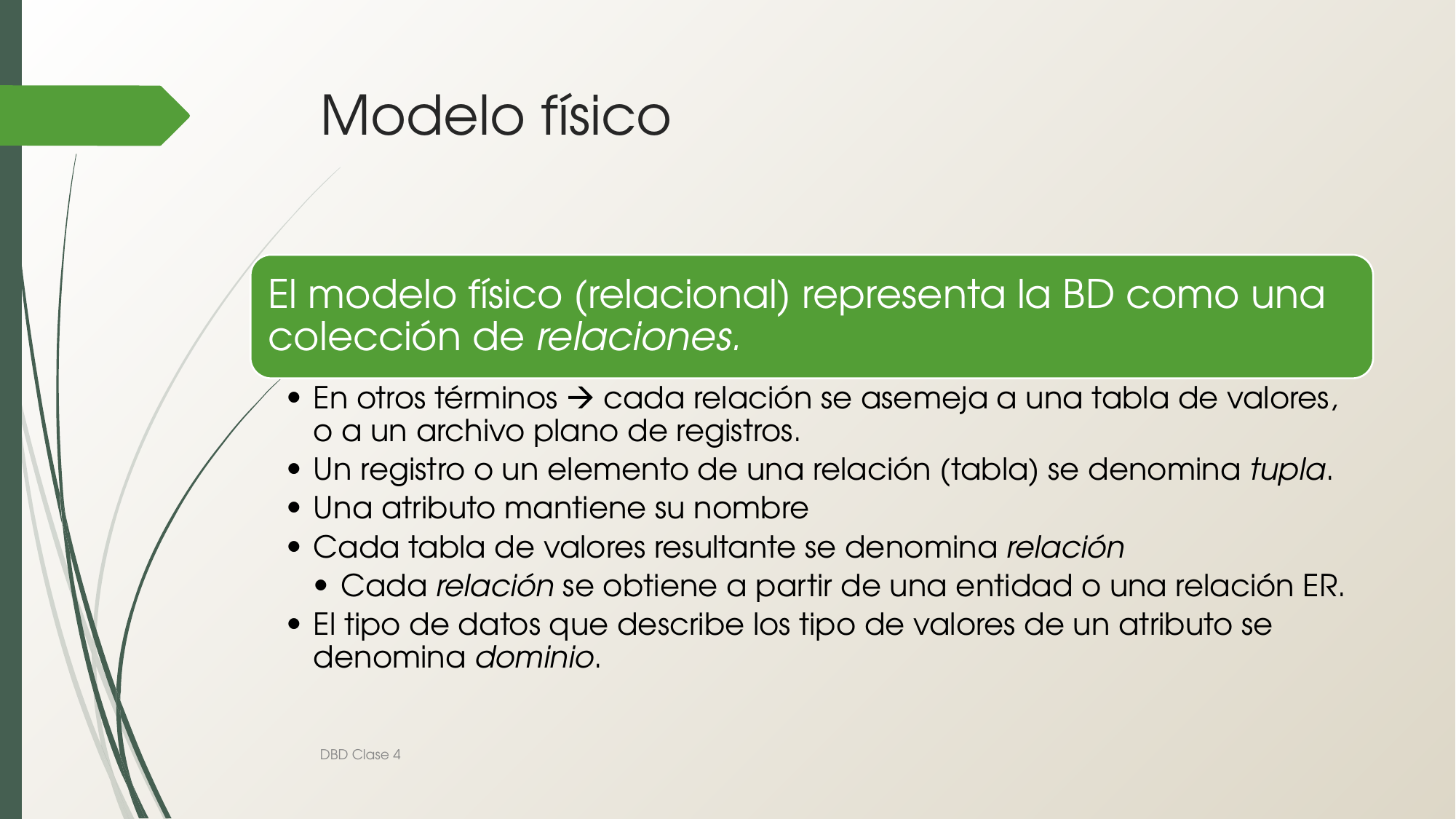

# Modelo físico

El modelo físico (relacional) representa la BD como una colección de relaciones.

En otros términos 🡪 cada relación se asemeja a una tabla de valores, o a un archivo plano de registros.
Un registro o un elemento de una relación (tabla) se denomina tupla.
Una atributo mantiene su nombre
Cada tabla de valores resultante se denomina relación
Cada relación se obtiene a partir de una entidad o una relación ER.
El tipo de datos que describe los tipo de valores de un atributo se denomina dominio.
DBD Clase 4